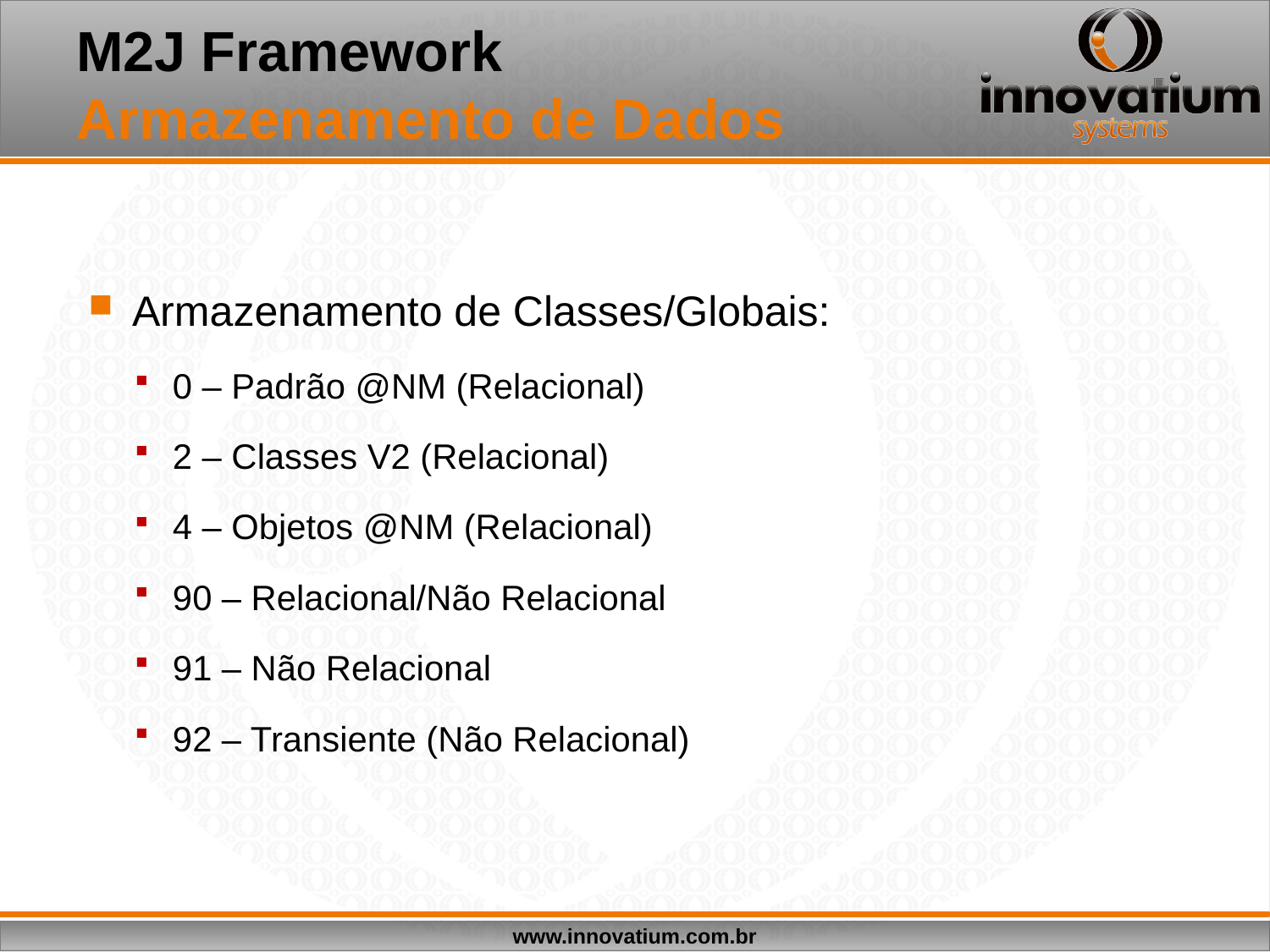

# M2J Framework Armazenamento de Dados
Armazenamento de Classes/Globais:
0 – Padrão @NM (Relacional)
2 – Classes V2 (Relacional)
4 – Objetos @NM (Relacional)
90 – Relacional/Não Relacional
91 – Não Relacional
92 – Transiente (Não Relacional)